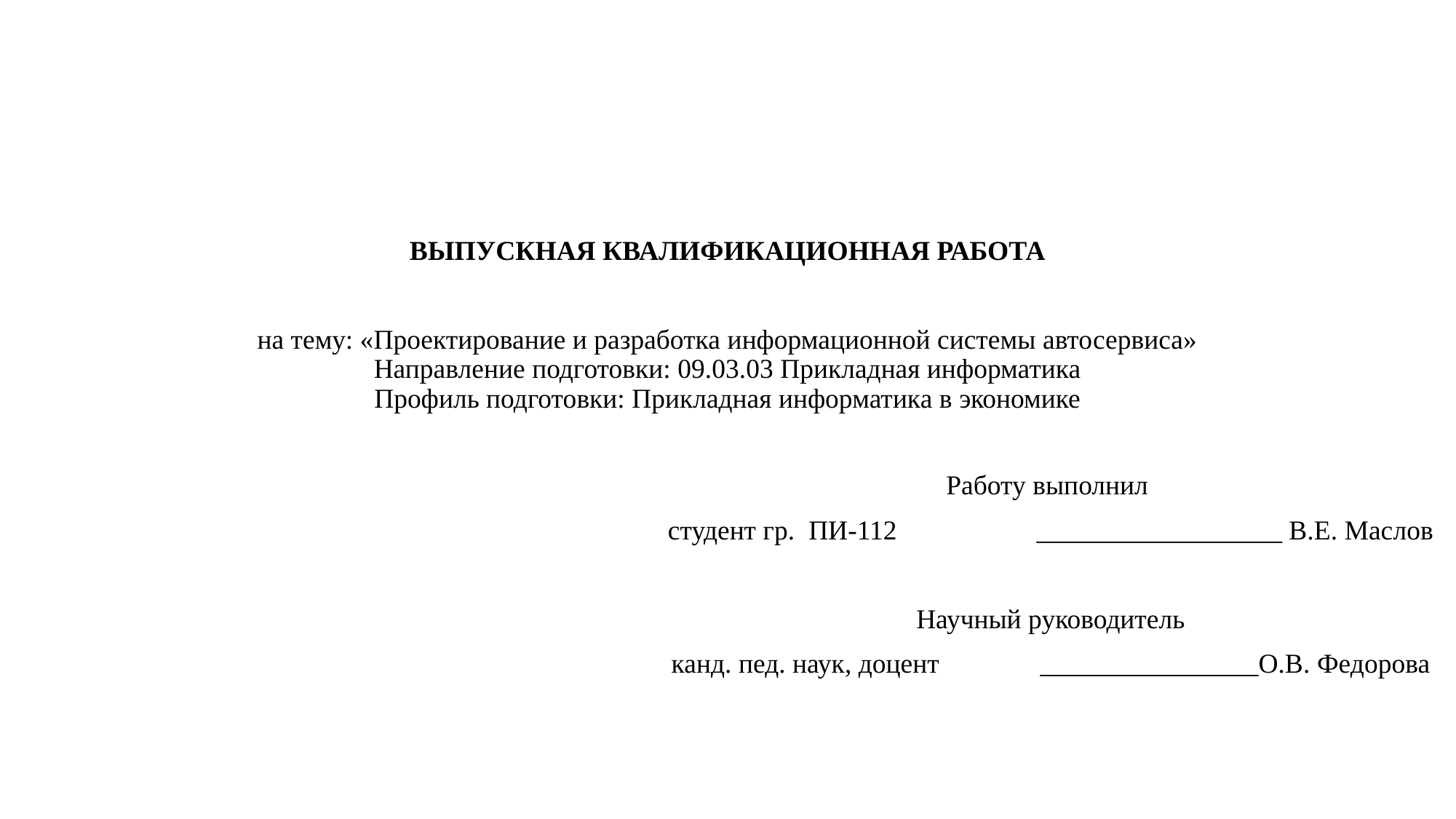

# ВЫПУСКНАЯ КВАЛИФИКАЦИОННАЯ РАБОТА     на тему: «Проектирование и разработка информационной системы автосервиса» Направление подготовки: 09.03.03 Прикладная информатика Профиль подготовки: Прикладная информатика в экономике
Работу выполнил
cтудент гр.  ПИ-112	      __________________ В.Е. Маслов

Научный руководитель
канд. пед. наук, доцент	      ________________О.В. Федорова